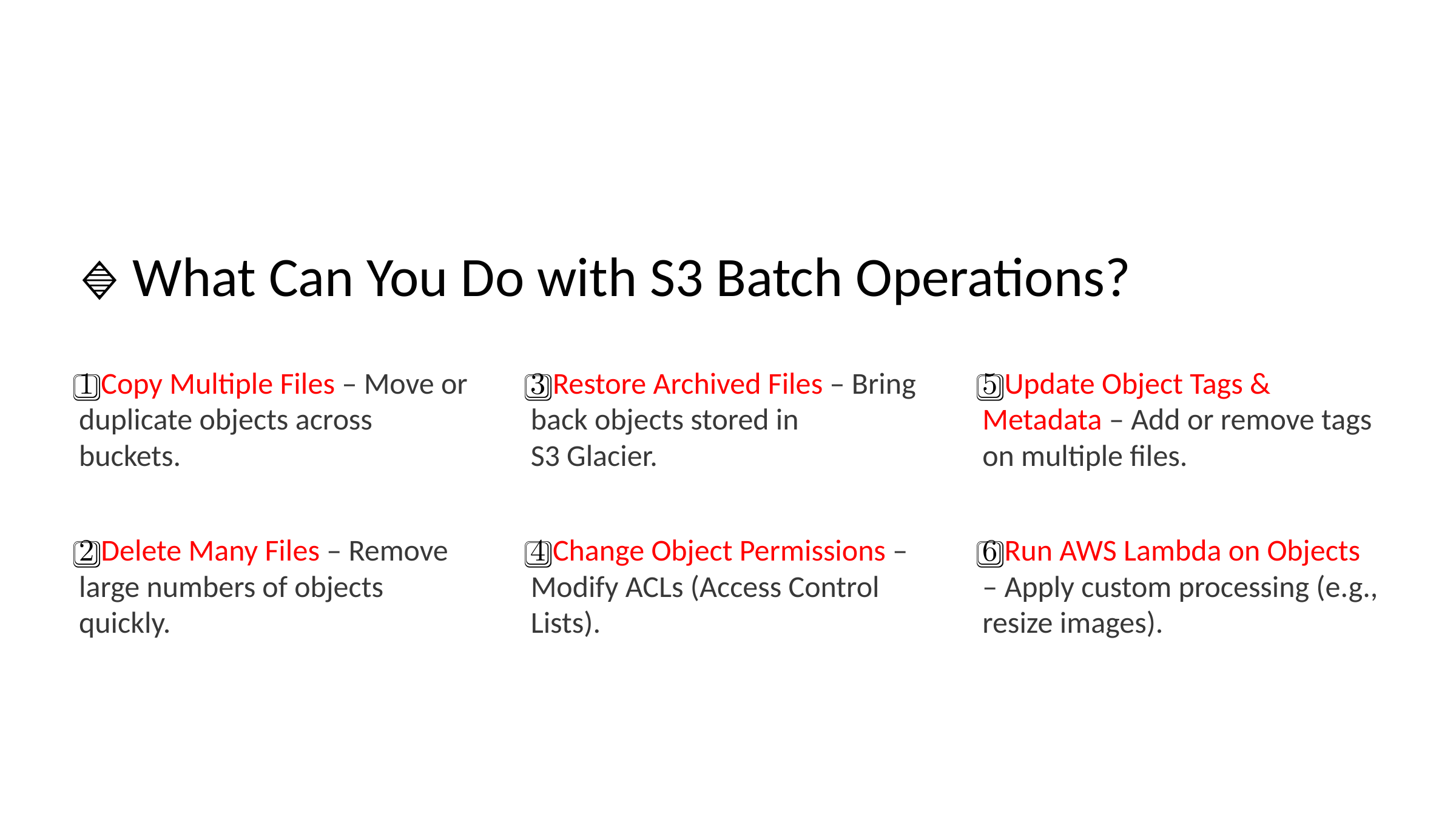

🔹 What Can You Do with S3 Batch Operations?
1️⃣ Copy Multiple Files – Move or duplicate objects across buckets.
3️⃣ Restore Archived Files – Bring back objects stored in
S3 Glacier.
5️⃣ Update Object Tags & Metadata – Add or remove tags on multiple files.
2️⃣ Delete Many Files – Remove large numbers of objects quickly.
4️⃣ Change Object Permissions – Modify ACLs (Access Control Lists).
6️⃣ Run AWS Lambda on Objects – Apply custom processing (e.g., resize images).